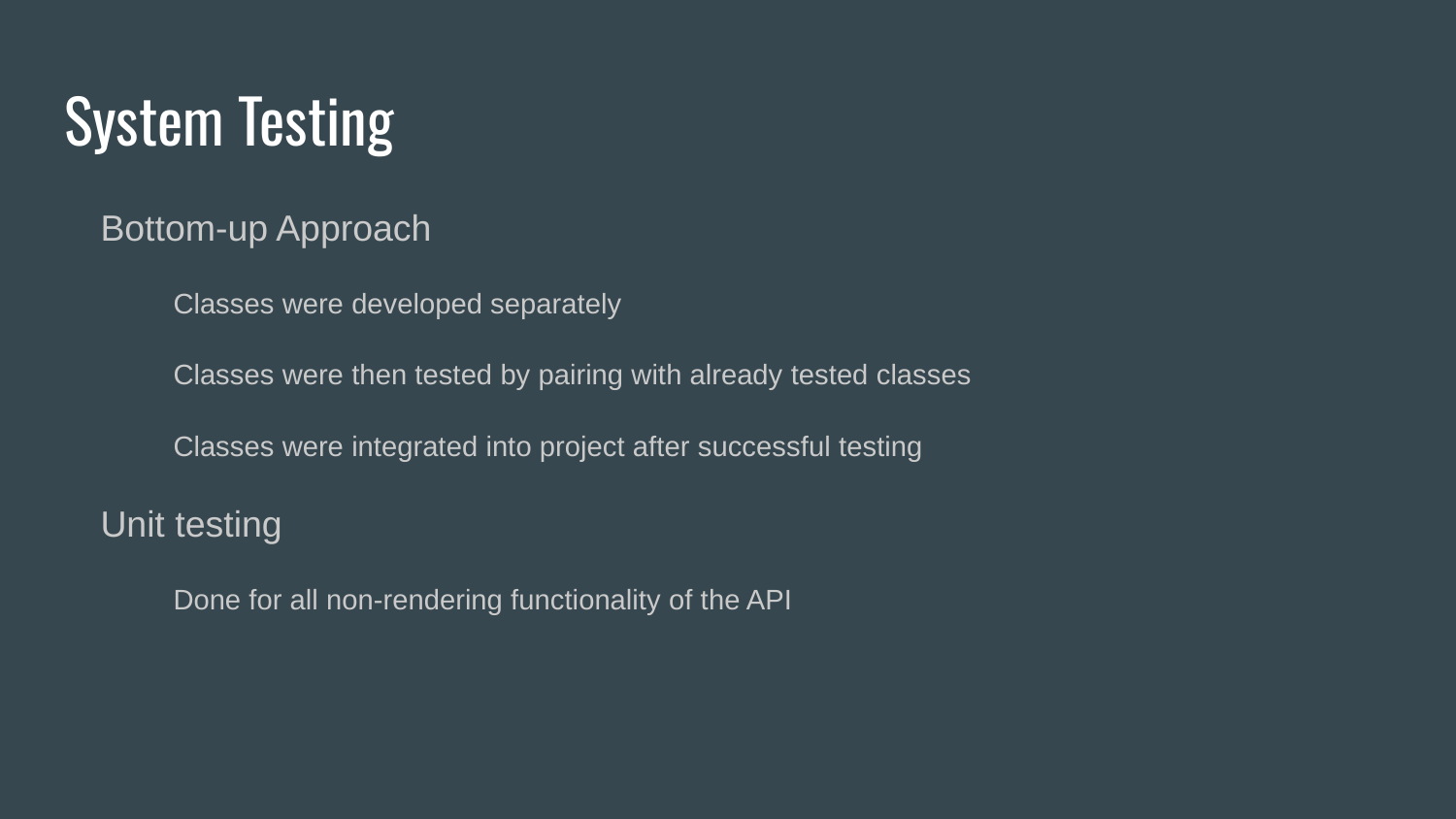

# System Testing
Bottom-up Approach
Classes were developed separately
Classes were then tested by pairing with already tested classes
Classes were integrated into project after successful testing
Unit testing
Done for all non-rendering functionality of the API